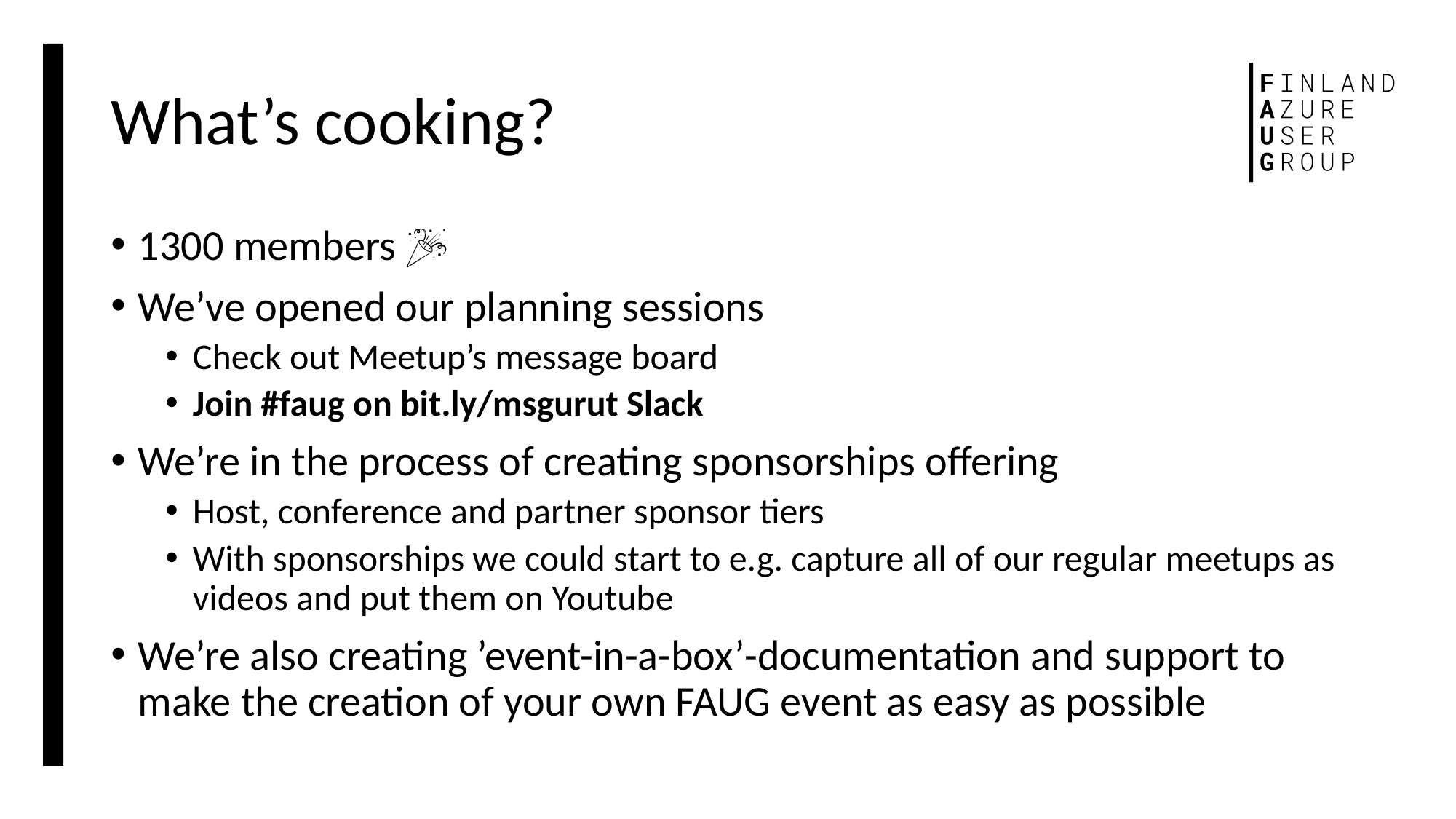

# What’s cooking?
1300 members 🎉
We’ve opened our planning sessions
Check out Meetup’s message board
Join #faug on bit.ly/msgurut Slack
We’re in the process of creating sponsorships offering
Host, conference and partner sponsor tiers
With sponsorships we could start to e.g. capture all of our regular meetups as videos and put them on Youtube
We’re also creating ’event-in-a-box’-documentation and support to make the creation of your own FAUG event as easy as possible